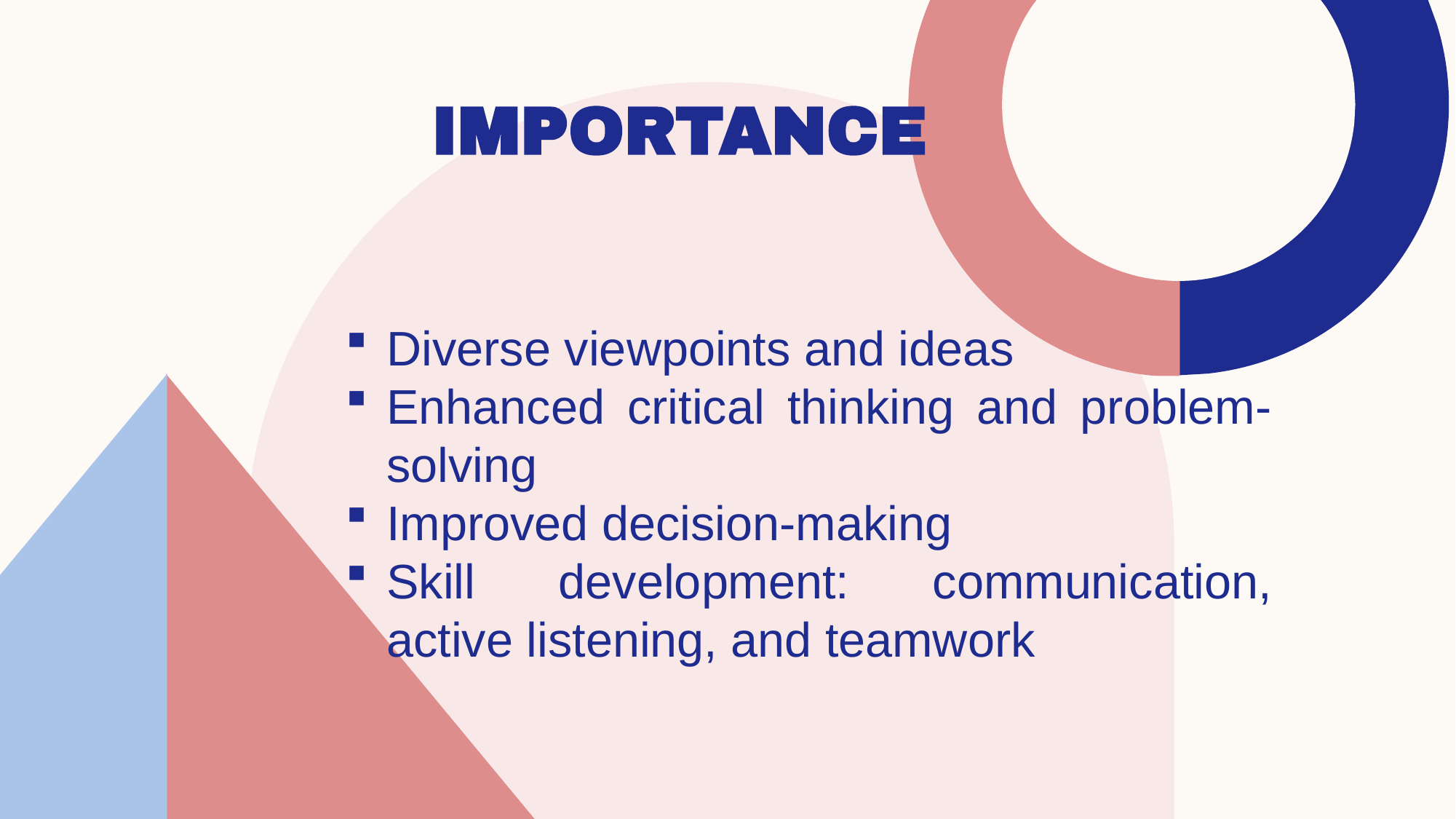

# Importance
Diverse viewpoints and ideas
Enhanced critical thinking and problem-solving
Improved decision-making
Skill development: communication, active listening, and teamwork